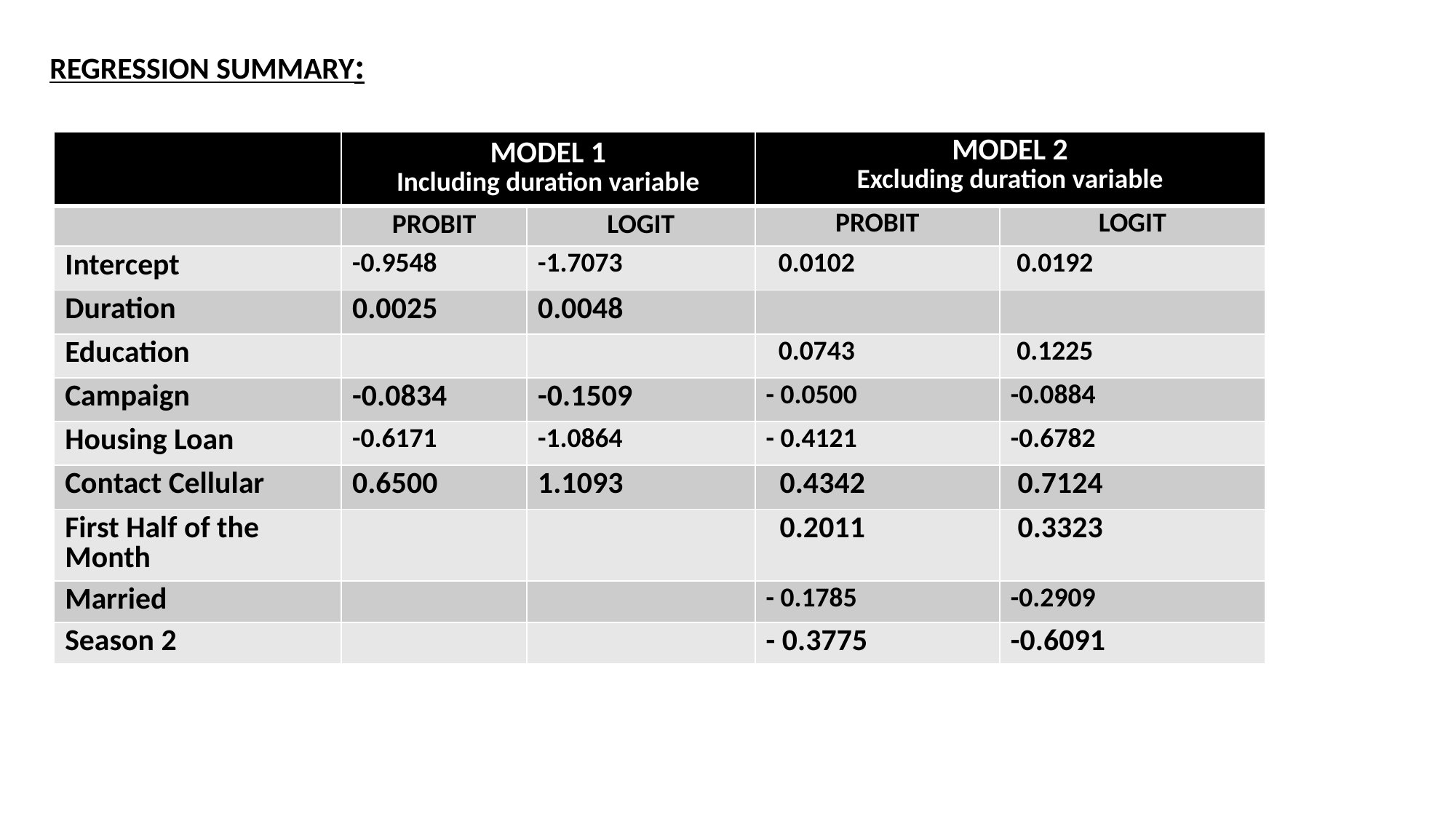

REGRESSION SUMMARY:
|  | MODEL 1 Including duration variable |  | MODEL 2 Excluding duration variable |  |
| --- | --- | --- | --- | --- |
|  | PROBIT | LOGIT | PROBIT | LOGIT |
| Intercept | -0.9548 | -1.7073 | 0.0102 | 0.0192 |
| Duration | 0.0025 | 0.0048 |  |  |
| Education |  |  | 0.0743 | 0.1225 |
| Campaign | -0.0834 | -0.1509 | - 0.0500 | -0.0884 |
| Housing Loan | -0.6171 | -1.0864 | - 0.4121 | -0.6782 |
| Contact Cellular | 0.6500 | 1.1093 | 0.4342 | 0.7124 |
| First Half of the Month |  |  | 0.2011 | 0.3323 |
| Married |  |  | - 0.1785 | -0.2909 |
| Season 2 |  |  | - 0.3775 | -0.6091 |